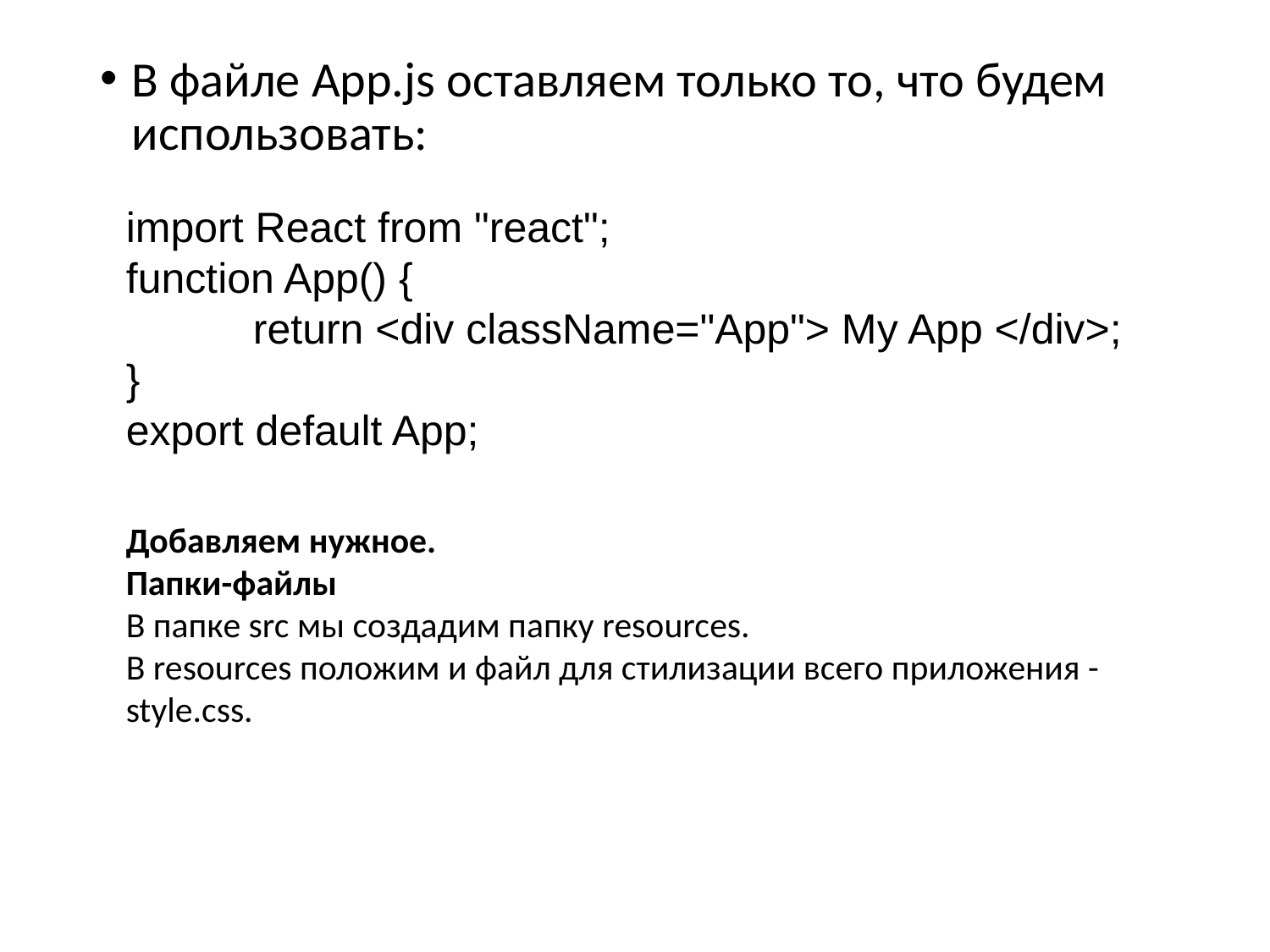

В файле App.js оставляем только то, что будем использовать:
import React from "react";
function App() {
	return <div className="App"> My App </div>;
}
export default App;
Добавляем нужное.
Папки-файлы
В папке src мы создадим папку resources.
В resources положим и файл для стилизации всего приложения - style.css.